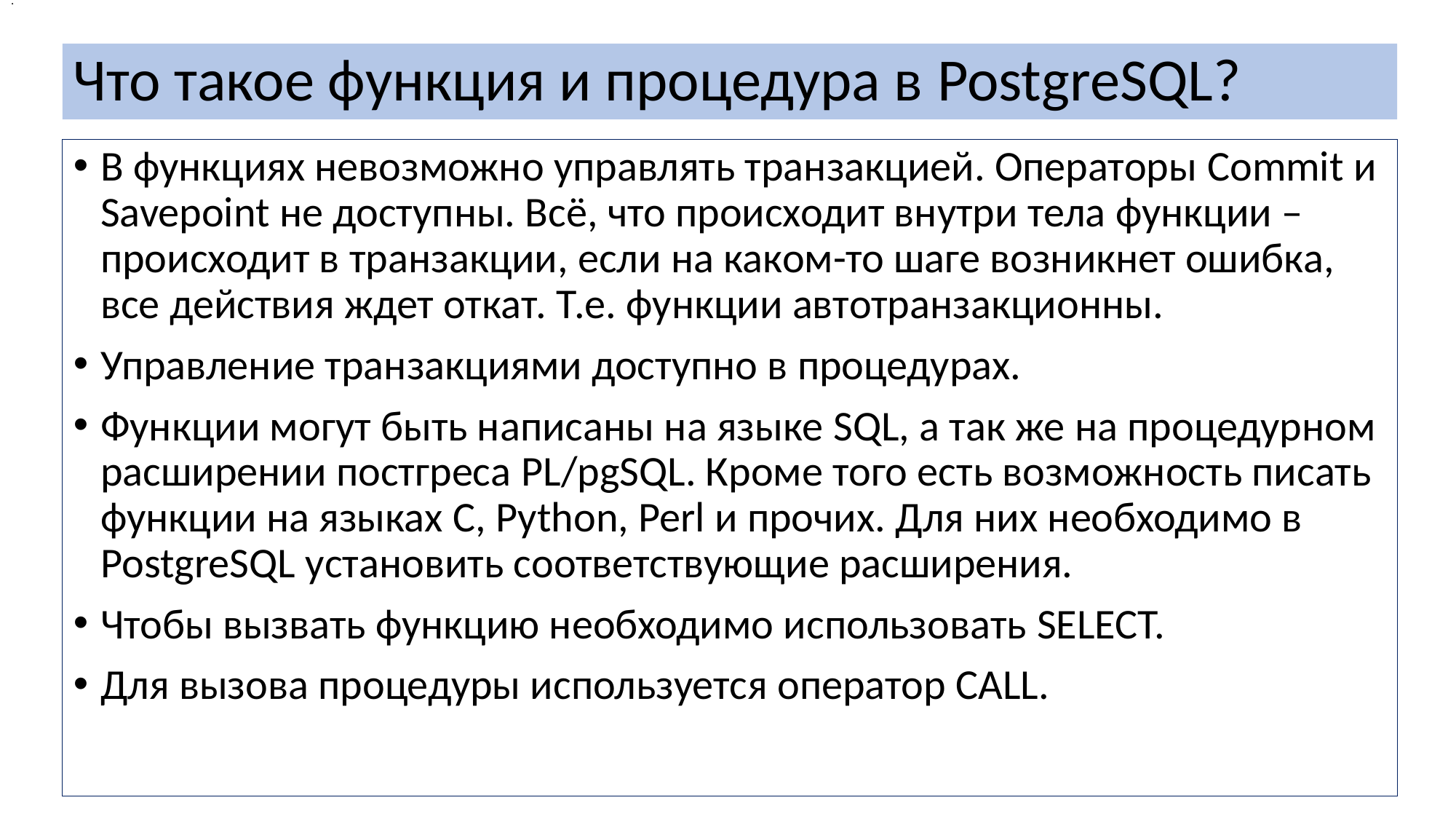

.
# Что такое функция и процедура в PostgreSQL?
В функциях невозможно управлять транзакцией. Операторы Commit и Savepoint не доступны. Всё, что происходит внутри тела функции – происходит в транзакции, если на каком-то шаге возникнет ошибка, все действия ждет откат. Т.е. функции автотранзакционны.
Управление транзакциями доступно в процедурах.
Функции могут быть написаны на языке SQL, а так же на процедурном расширении постгреса PL/pgSQL. Кроме того есть возможность писать функции на языках C, Python, Perl и прочих. Для них необходимо в PostgreSQL установить соответствующие расширения.
Чтобы вызвать функцию необходимо использовать SELECT.
Для вызова процедуры используется оператор CALL.